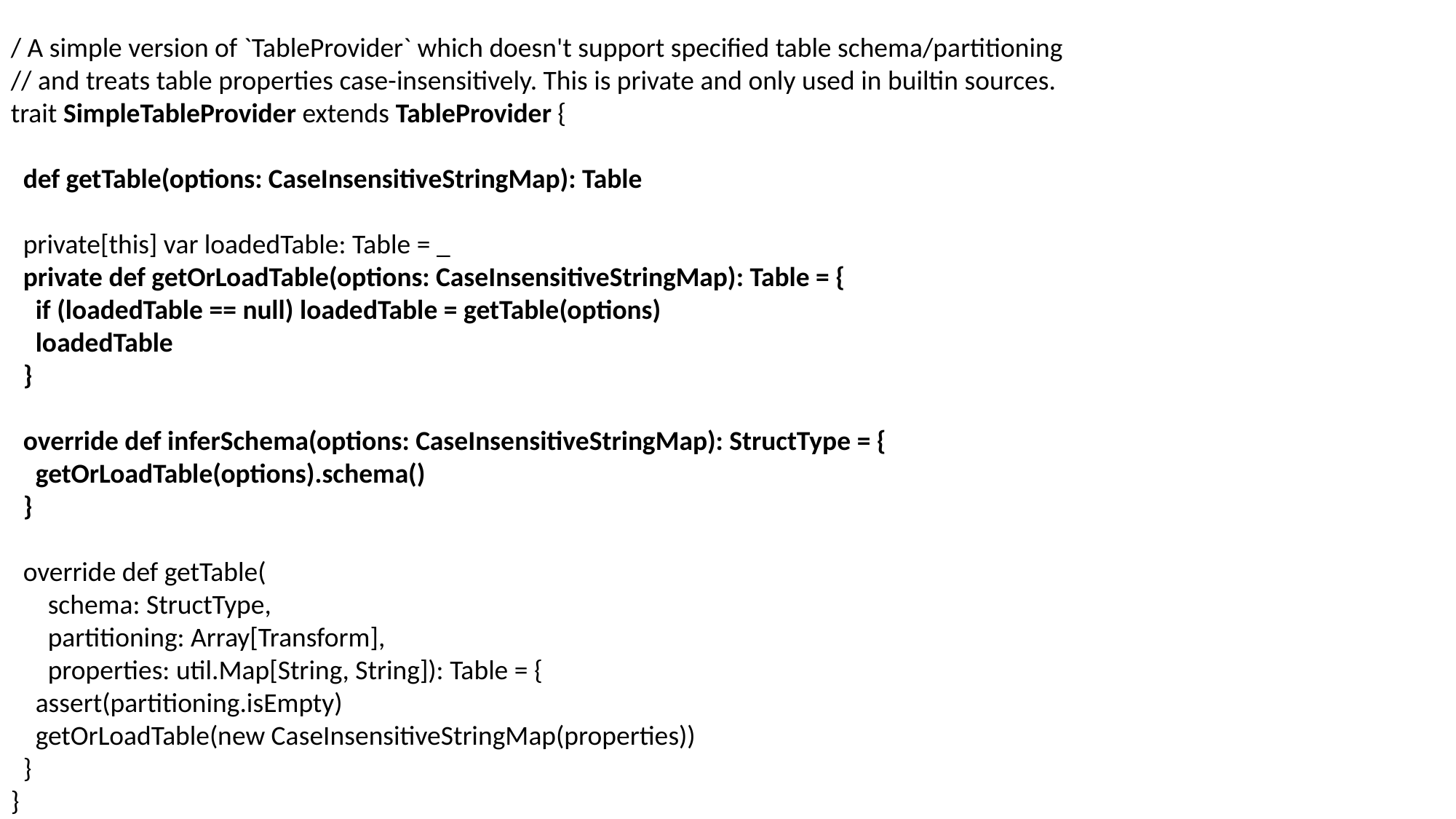

/ A simple version of `TableProvider` which doesn't support specified table schema/partitioning
// and treats table properties case-insensitively. This is private and only used in builtin sources.
trait SimpleTableProvider extends TableProvider {

  def getTable(options: CaseInsensitiveStringMap): Table

  private[this] var loadedTable: Table = _
  private def getOrLoadTable(options: CaseInsensitiveStringMap): Table = {
    if (loadedTable == null) loadedTable = getTable(options)
    loadedTable
  }

  override def inferSchema(options: CaseInsensitiveStringMap): StructType = {
    getOrLoadTable(options).schema()
  }

  override def getTable(
      schema: StructType,
      partitioning: Array[Transform],
      properties: util.Map[String, String]): Table = {
    assert(partitioning.isEmpty)
    getOrLoadTable(new CaseInsensitiveStringMap(properties))
  }
}